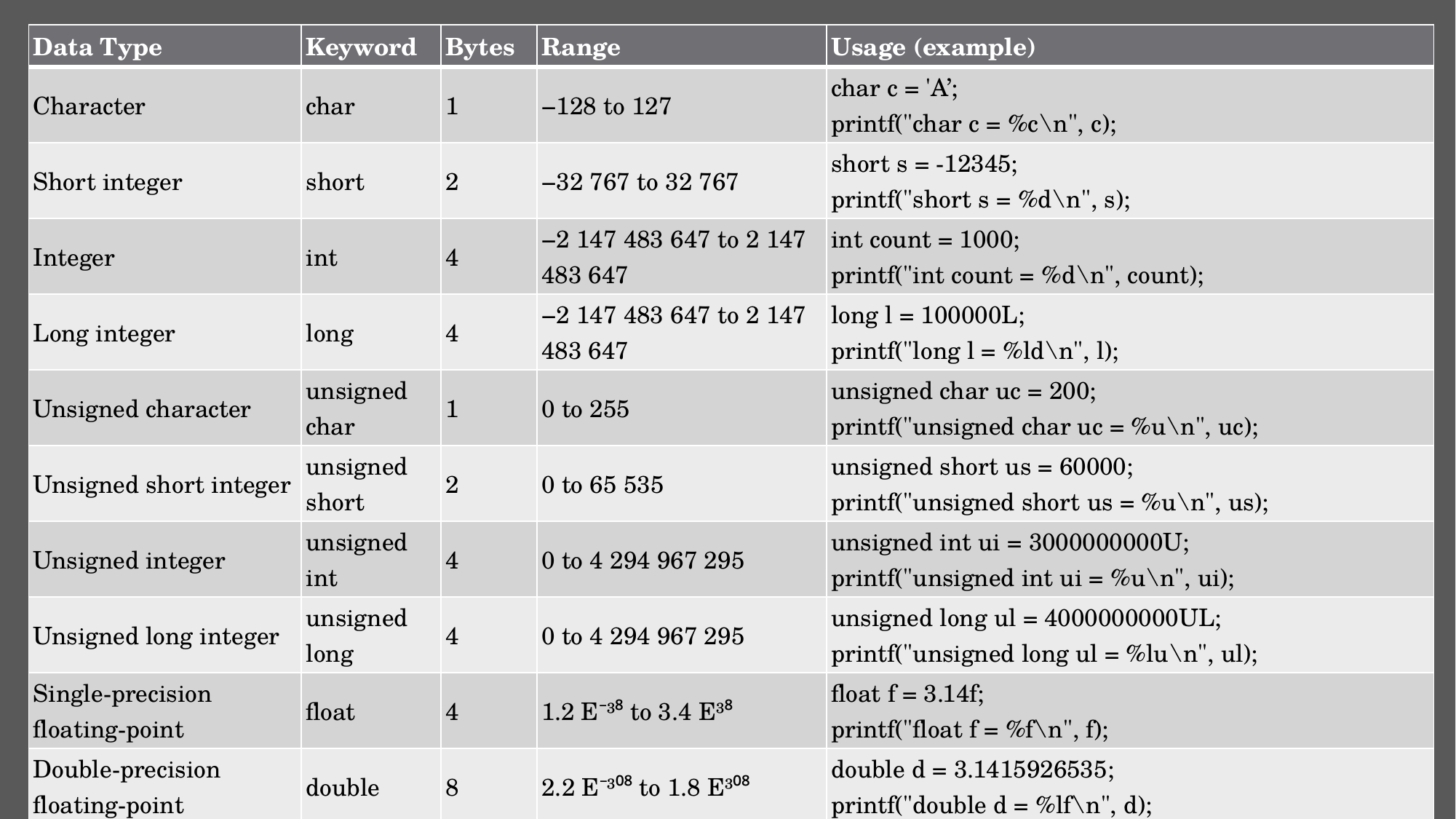

| Data Type | Keyword | Bytes | Range | Usage (example) |
| --- | --- | --- | --- | --- |
| Character | char | 1 | −128 to 127 | char c = 'A’; printf("char c = %c\n", c); |
| Short integer | short | 2 | −32 767 to 32 767 | short s = -12345; printf("short s = %d\n", s); |
| Integer | int | 4 | −2 147 483 647 to 2 147 483 647 | int count = 1000; printf("int count = %d\n", count); |
| Long integer | long | 4 | −2 147 483 647 to 2 147 483 647 | long l = 100000L; printf("long l = %ld\n", l); |
| Unsigned character | unsigned char | 1 | 0 to 255 | unsigned char uc = 200; printf("unsigned char uc = %u\n", uc); |
| Unsigned short integer | unsigned short | 2 | 0 to 65 535 | unsigned short us = 60000; printf("unsigned short us = %u\n", us); |
| Unsigned integer | unsigned int | 4 | 0 to 4 294 967 295 | unsigned int ui = 3000000000U; printf("unsigned int ui = %u\n", ui); |
| Unsigned long integer | unsigned long | 4 | 0 to 4 294 967 295 | unsigned long ul = 4000000000UL; printf("unsigned long ul = %lu\n", ul); |
| Single-precision floating-point | float | 4 | 1.2 E⁻³⁸ to 3.4 E³⁸ | float f = 3.14f; printf("float f = %f\n", f); |
| Double-precision floating-point | double | 8 | 2.2 E⁻³⁰⁸ to 1.8 E³⁰⁸ | double d = 3.1415926535; printf("double d = %lf\n", d); |